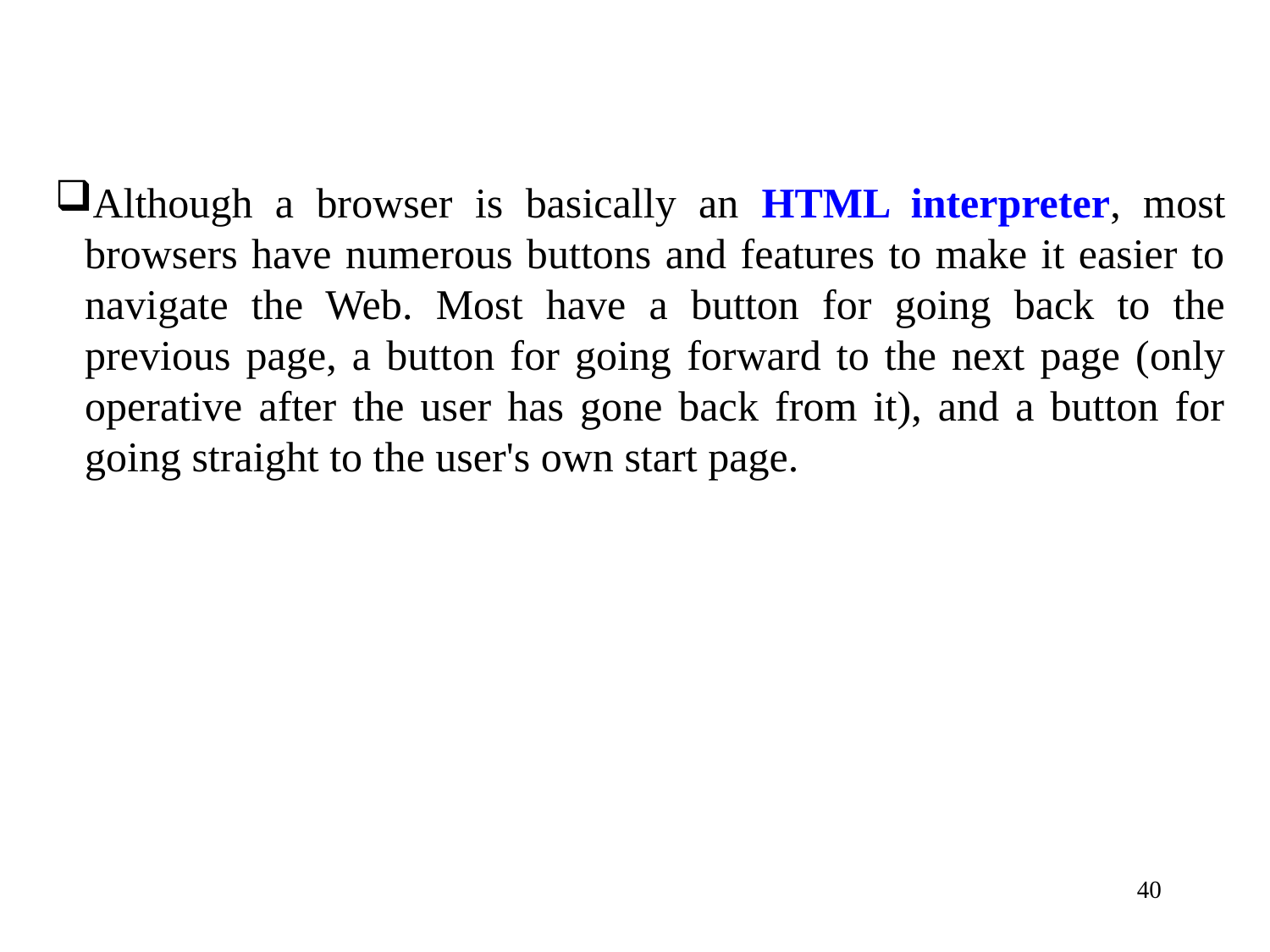

Although a browser is basically an HTML interpreter, most browsers have numerous buttons and features to make it easier to navigate the Web. Most have a button for going back to the previous page, a button for going forward to the next page (only operative after the user has gone back from it), and a button for going straight to the user's own start page.
40